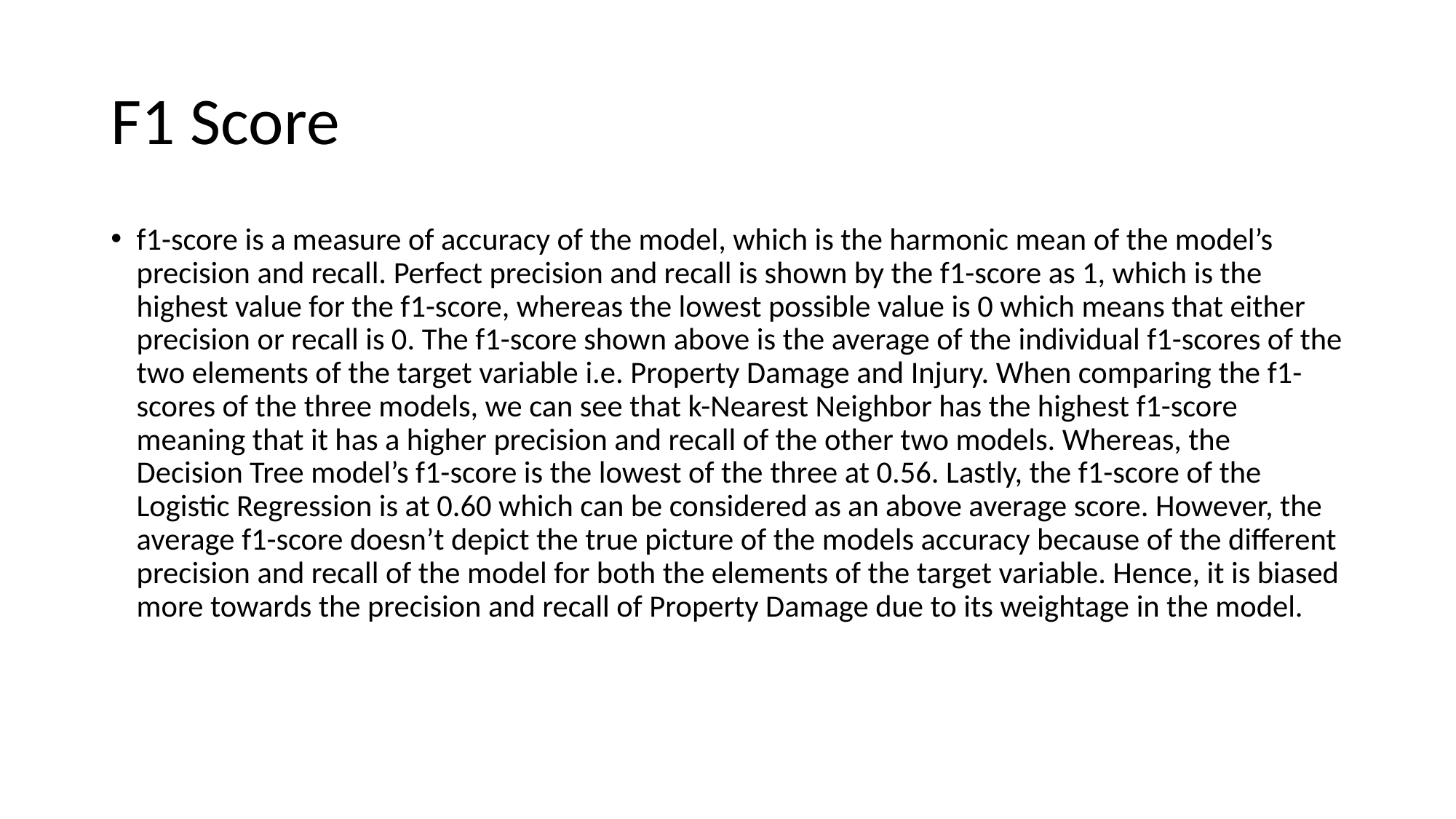

# F1 Score
f1-score is a measure of accuracy of the model, which is the harmonic mean of the model’s precision and recall. Perfect precision and recall is shown by the f1-score as 1, which is the highest value for the f1-score, whereas the lowest possible value is 0 which means that either precision or recall is 0. The f1-score shown above is the average of the individual f1-scores of the two elements of the target variable i.e. Property Damage and Injury. When comparing the f1-scores of the three models, we can see that k-Nearest Neighbor has the highest f1-score meaning that it has a higher precision and recall of the other two models. Whereas, the Decision Tree model’s f1-score is the lowest of the three at 0.56. Lastly, the f1-score of the Logistic Regression is at 0.60 which can be considered as an above average score. However, the average f1-score doesn’t depict the true picture of the models accuracy because of the different precision and recall of the model for both the elements of the target variable. Hence, it is biased more towards the precision and recall of Property Damage due to its weightage in the model.